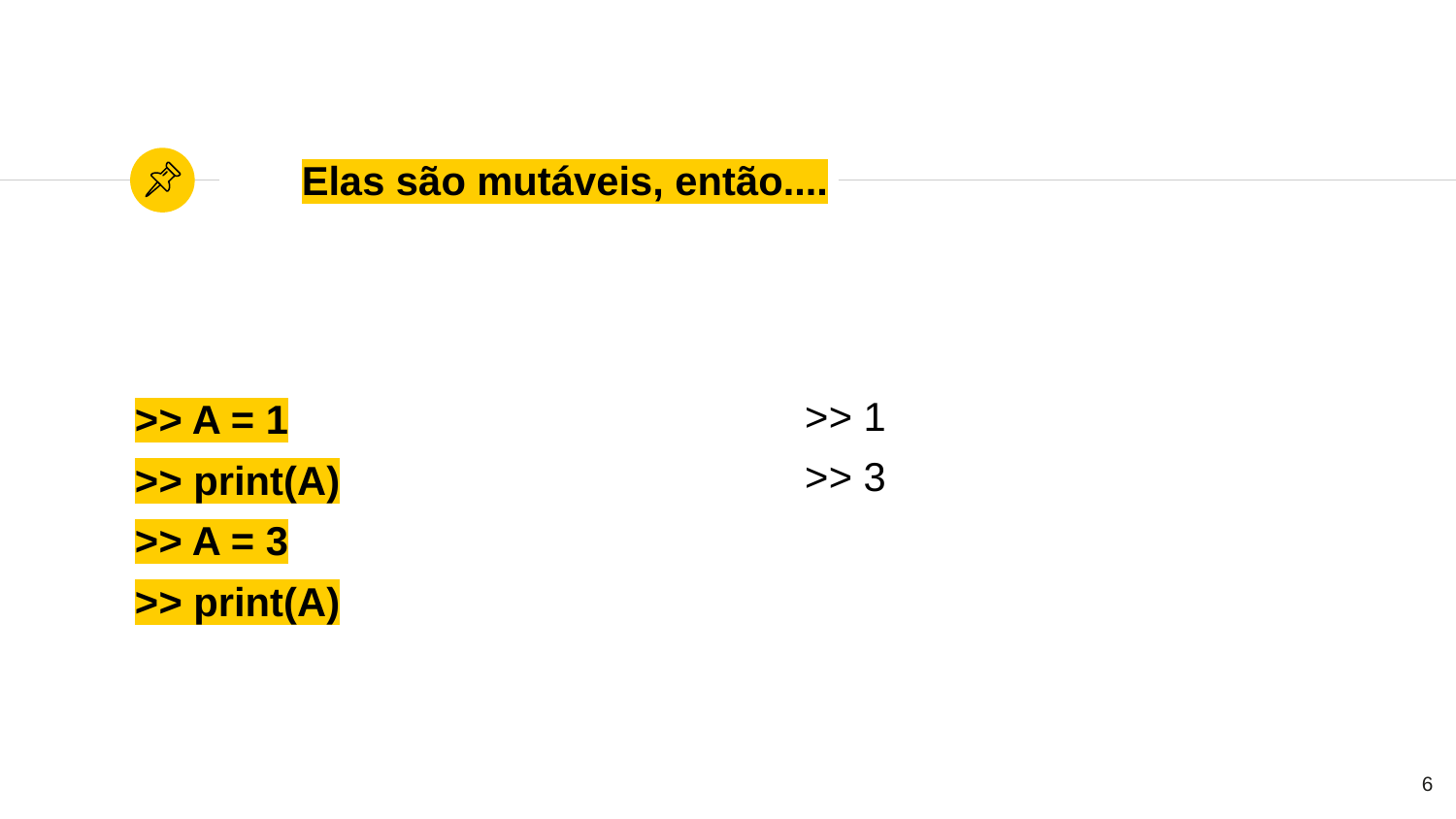

# Elas são mutáveis, então....

>> 1
>> 3

>> A = 1
>> print(A)
>> A = 3
>> print(A)

6